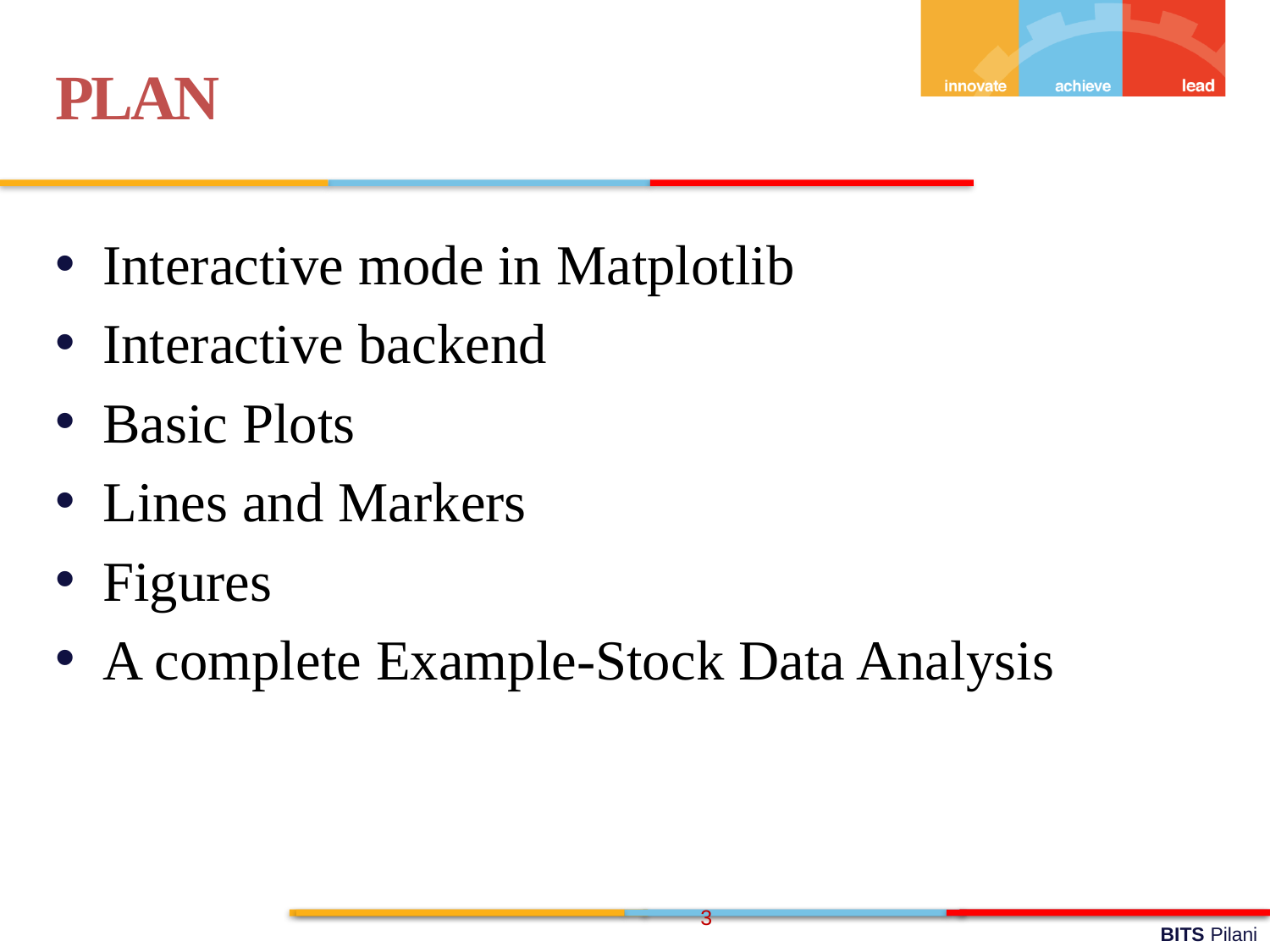

PLAN
Interactive mode in Matplotlib
Interactive backend
Basic Plots
Lines and Markers
Figures
A complete Example-Stock Data Analysis
3